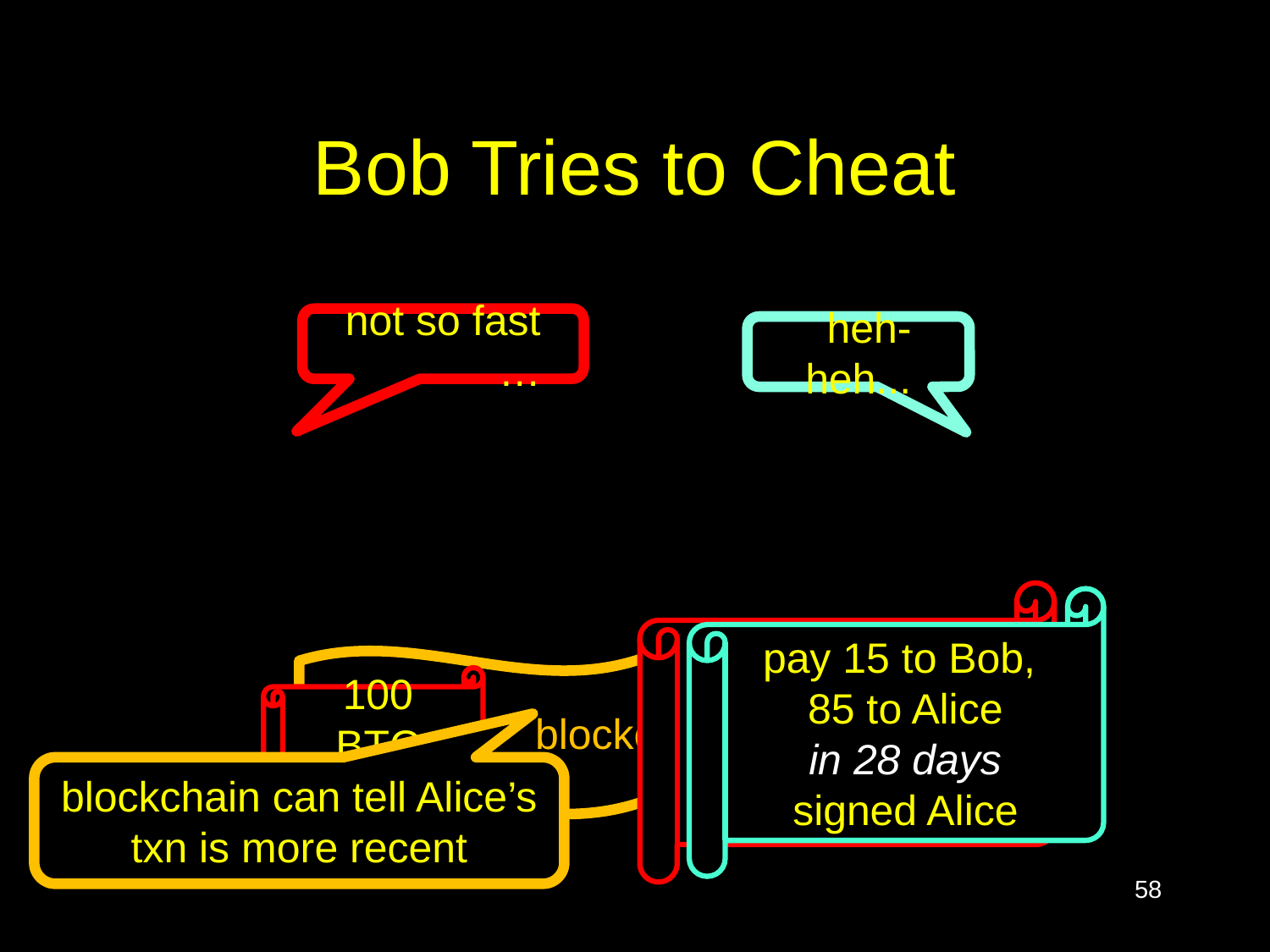

# Bob Tries to Cheat
not so fast …
heh-heh...

pay 20 to Bob,
80 to Alice
in 29 days
signed Alice
pay 15 to Bob,
85 to Alice
in 28 days
signed Alice
blockchain
100 BTC
dual-sig
refund
in 30 days
blockchain can tell Alice’s txn is more recent
58